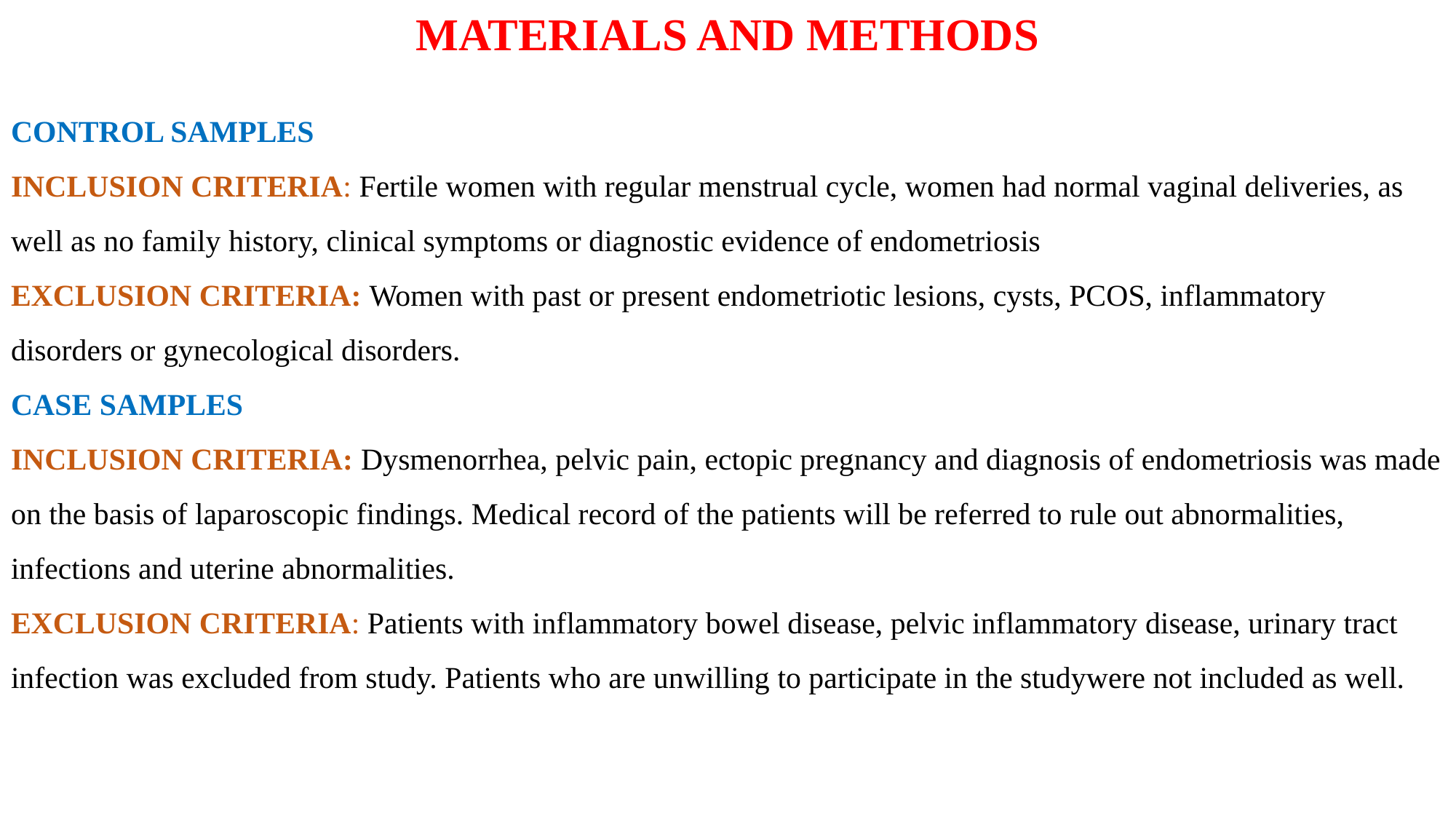

MATERIALS AND METHODS
CONTROL SAMPLES
INCLUSION CRITERIA: Fertile women with regular menstrual cycle, women had normal vaginal deliveries, as well as no family history, clinical symptoms or diagnostic evidence of endometriosis
EXCLUSION CRITERIA: Women with past or present endometriotic lesions, cysts, PCOS, inflammatory disorders or gynecological disorders.
CASE SAMPLES
INCLUSION CRITERIA: Dysmenorrhea, pelvic pain, ectopic pregnancy and diagnosis of endometriosis was made on the basis of laparoscopic findings. Medical record of the patients will be referred to rule out abnormalities, infections and uterine abnormalities.
EXCLUSION CRITERIA: Patients with inflammatory bowel disease, pelvic inflammatory disease, urinary tract infection was excluded from study. Patients who are unwilling to participate in the studywere not included as well.